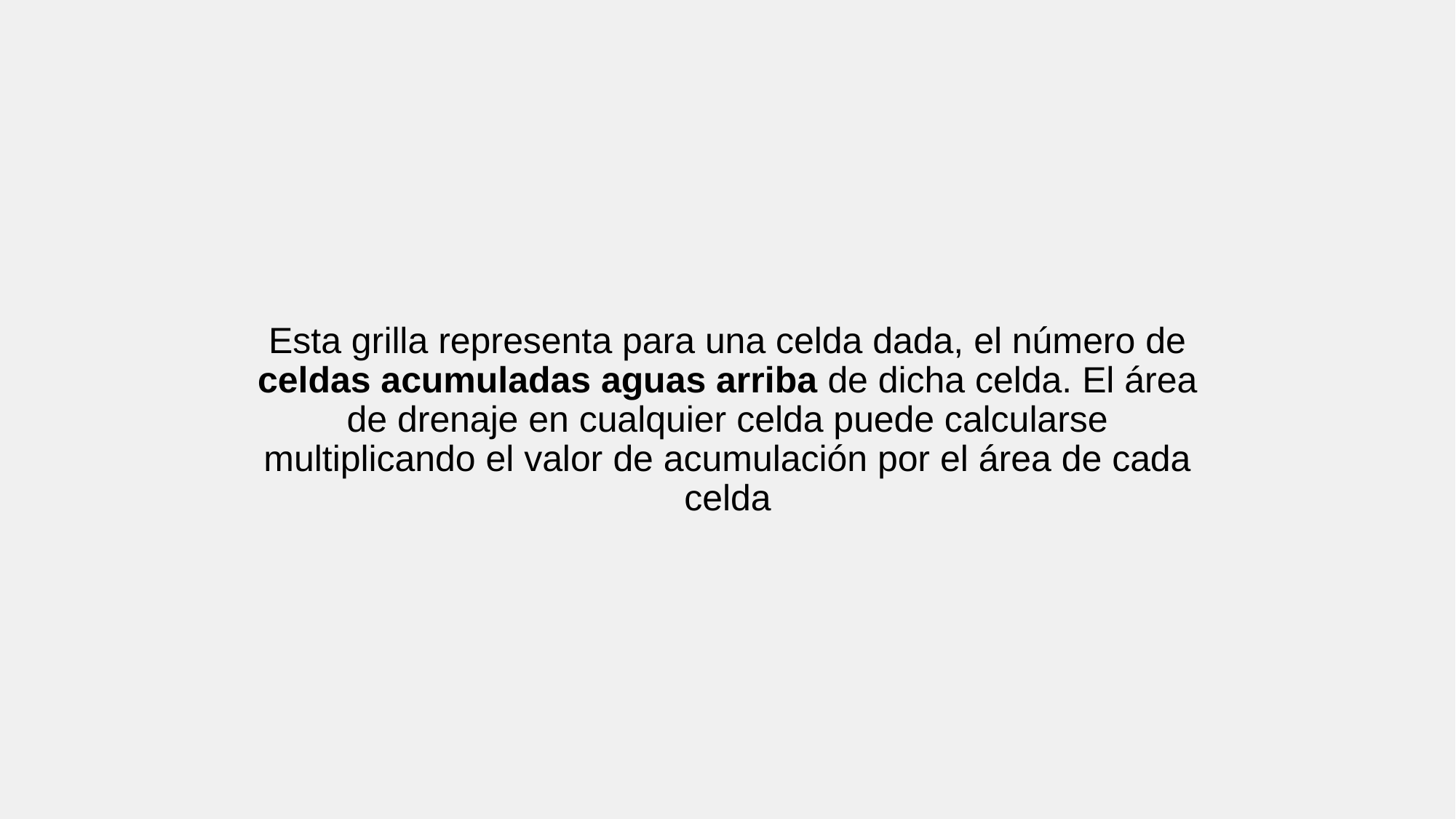

# Esta grilla representa para una celda dada, el número de celdas acumuladas aguas arriba de dicha celda. El área de drenaje en cualquier celda puede calcularse multiplicando el valor de acumulación por el área de cada celda